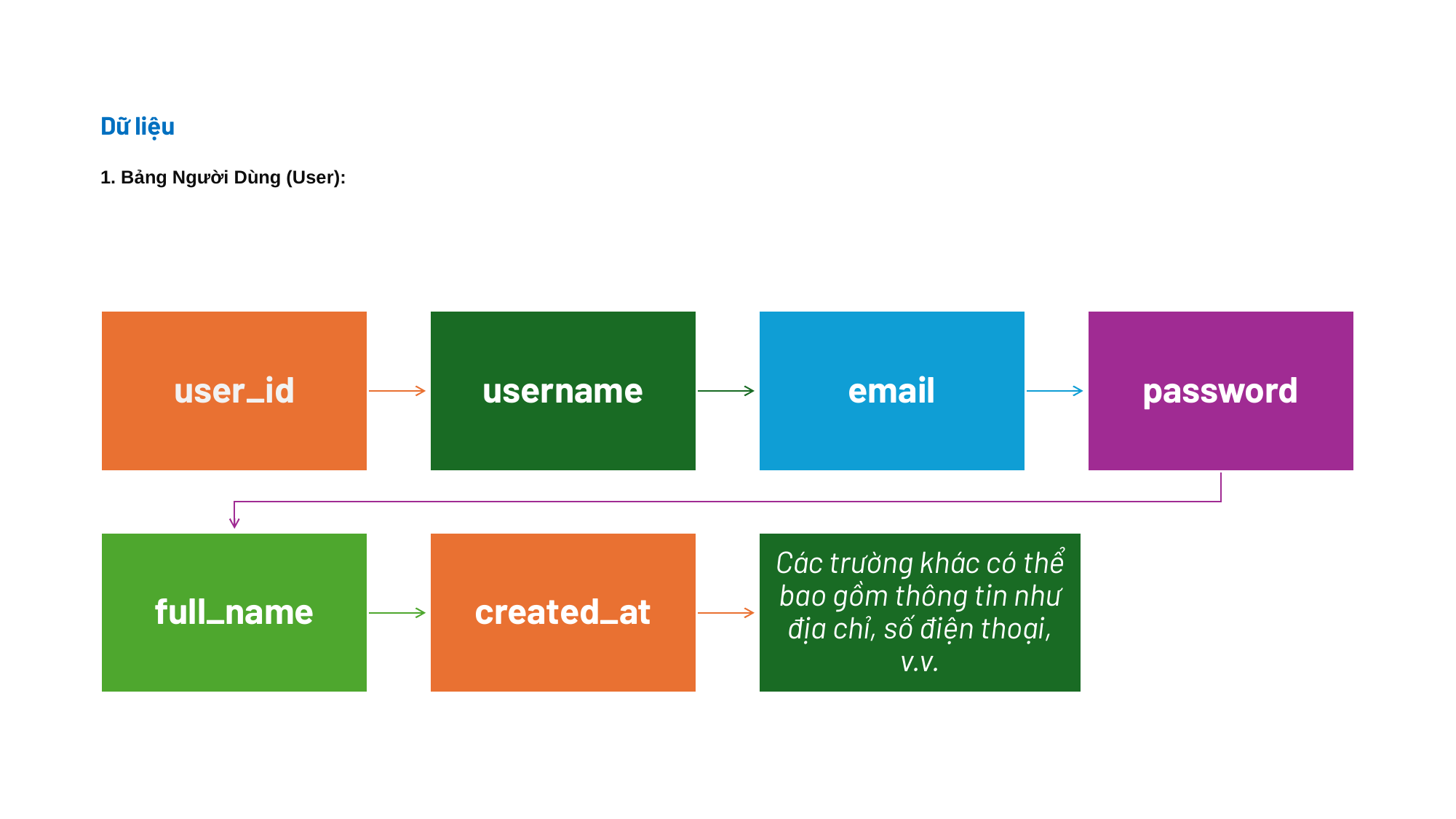

# Dữ liệu 1. Bảng Người Dùng (User):

user_id

username

email

password

full_name

created_at
Các trường khác có thể bao gồm thông tin như địa chỉ, số điện thoại, v.v.